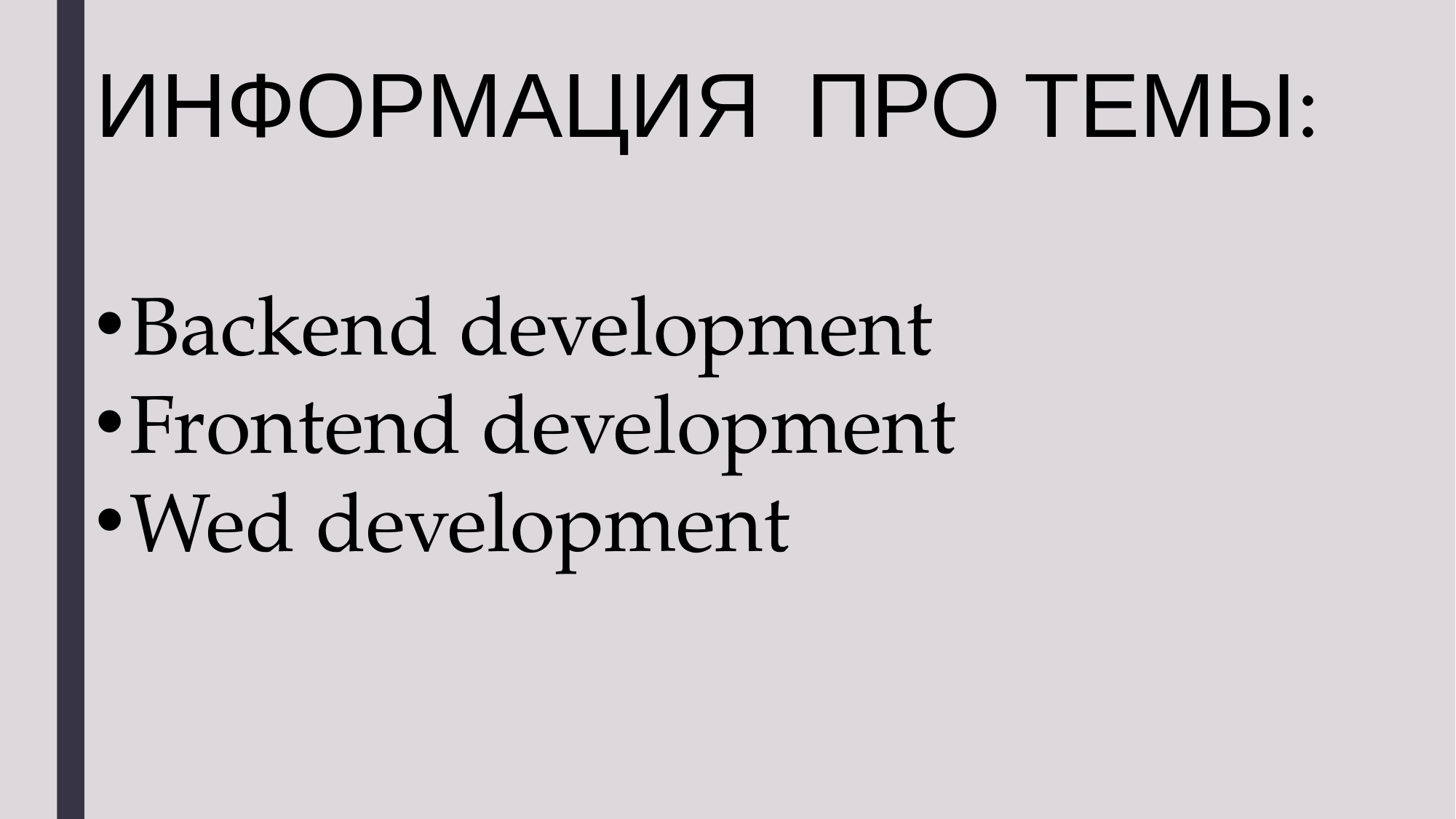

ИНФОРМАЦИЯ  ПРО ТЕМЫ:
Backend development
Frontend development
Wed development